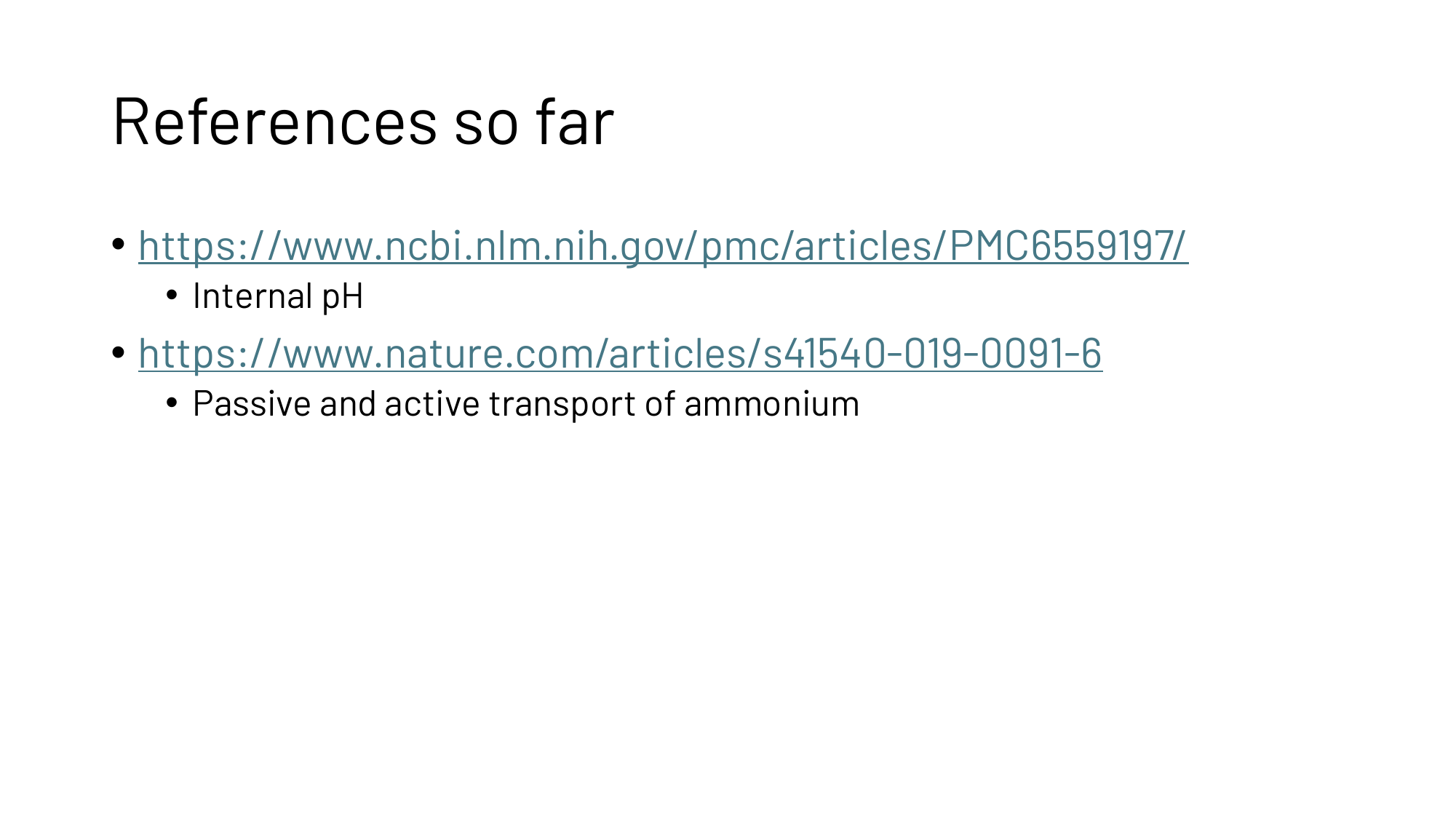

# References so far
https://www.ncbi.nlm.nih.gov/pmc/articles/PMC6559197/
Internal pH
https://www.nature.com/articles/s41540-019-0091-6
Passive and active transport of ammonium